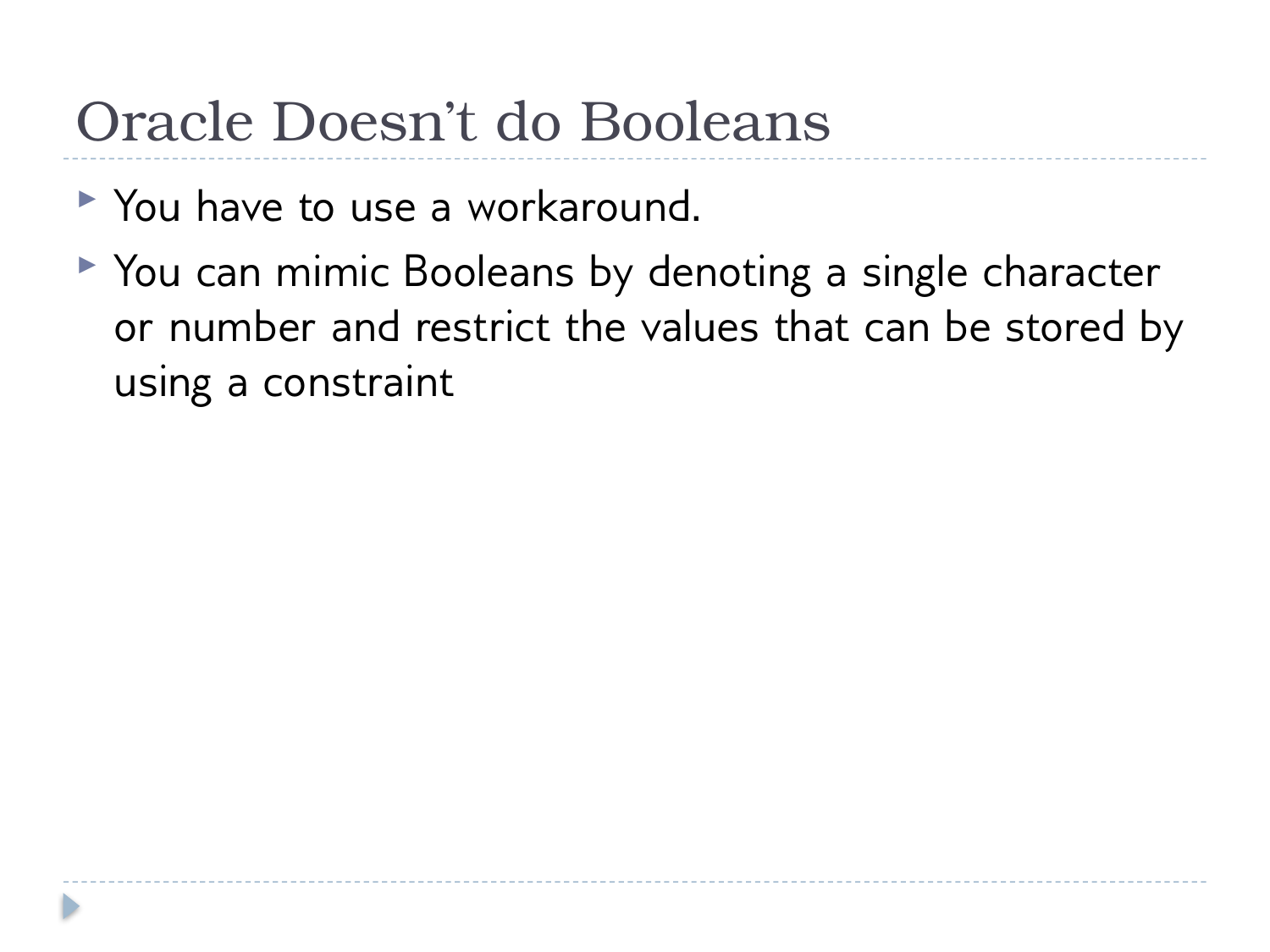

# Oracle Doesn’t do Booleans
You have to use a workaround.
You can mimic Booleans by denoting a single character or number and restrict the values that can be stored by using a constraint